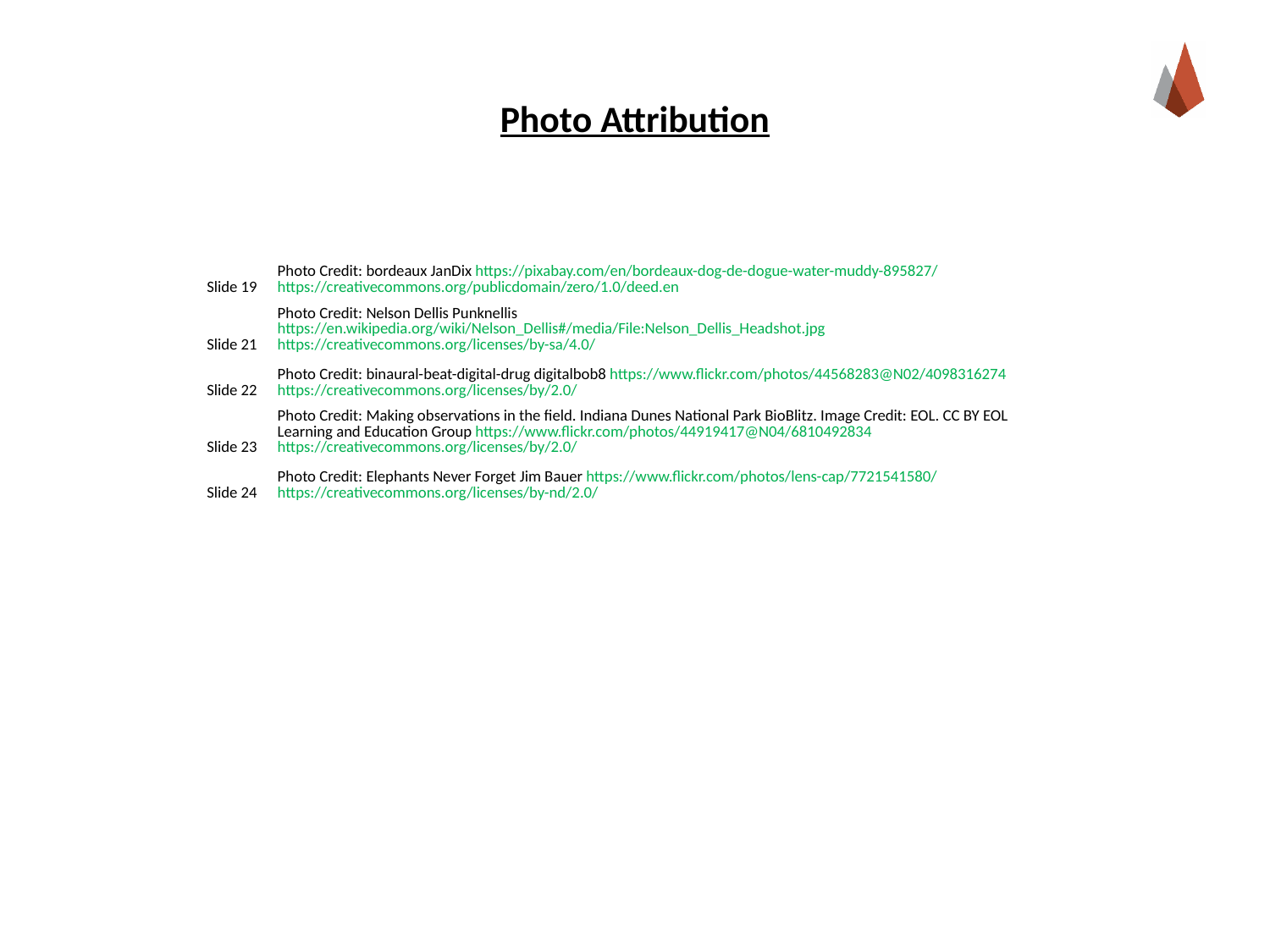

# Photo Attribution
| Slide 19 | Photo Credit: bordeaux JanDix https://pixabay.com/en/bordeaux-dog-de-dogue-water-muddy-895827/ https://creativecommons.org/publicdomain/zero/1.0/deed.en |
| --- | --- |
| Slide 21 | Photo Credit: Nelson Dellis Punknellis https://en.wikipedia.org/wiki/Nelson\_Dellis#/media/File:Nelson\_Dellis\_Headshot.jpg https://creativecommons.org/licenses/by-sa/4.0/ |
| Slide 22 | Photo Credit: binaural-beat-digital-drug digitalbob8 https://www.flickr.com/photos/44568283@N02/4098316274 https://creativecommons.org/licenses/by/2.0/ |
| Slide 23 | Photo Credit: Making observations in the field. Indiana Dunes National Park BioBlitz. Image Credit: EOL. CC BY EOL Learning and Education Group https://www.flickr.com/photos/44919417@N04/6810492834 https://creativecommons.org/licenses/by/2.0/ |
| Slide 24 | Photo Credit: Elephants Never Forget Jim Bauer https://www.flickr.com/photos/lens-cap/7721541580/ https://creativecommons.org/licenses/by-nd/2.0/ |